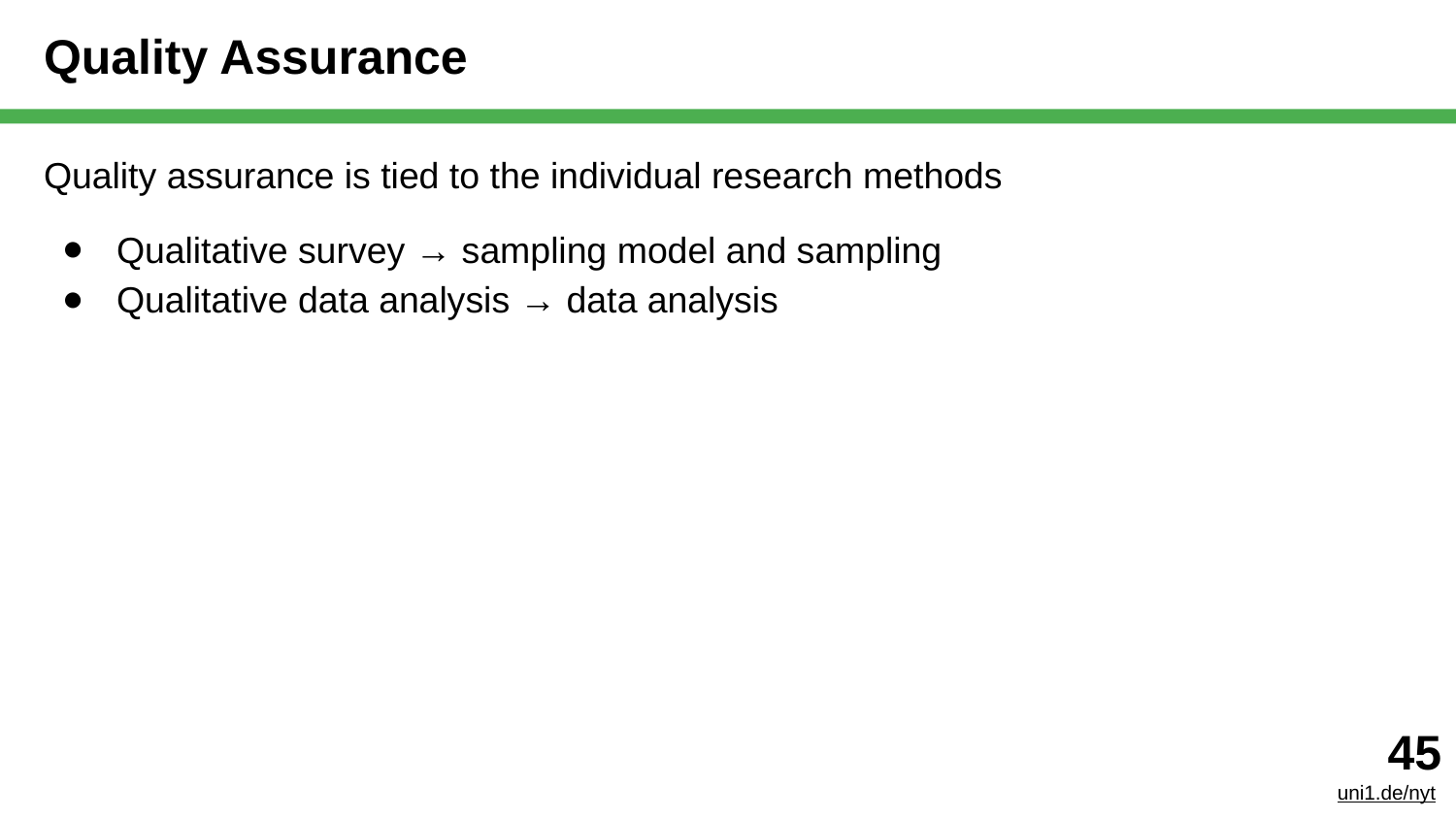

# Quality Assurance
Quality assurance is tied to the individual research methods
Qualitative survey → sampling model and sampling
Qualitative data analysis → data analysis
45
uni1.de/nyt